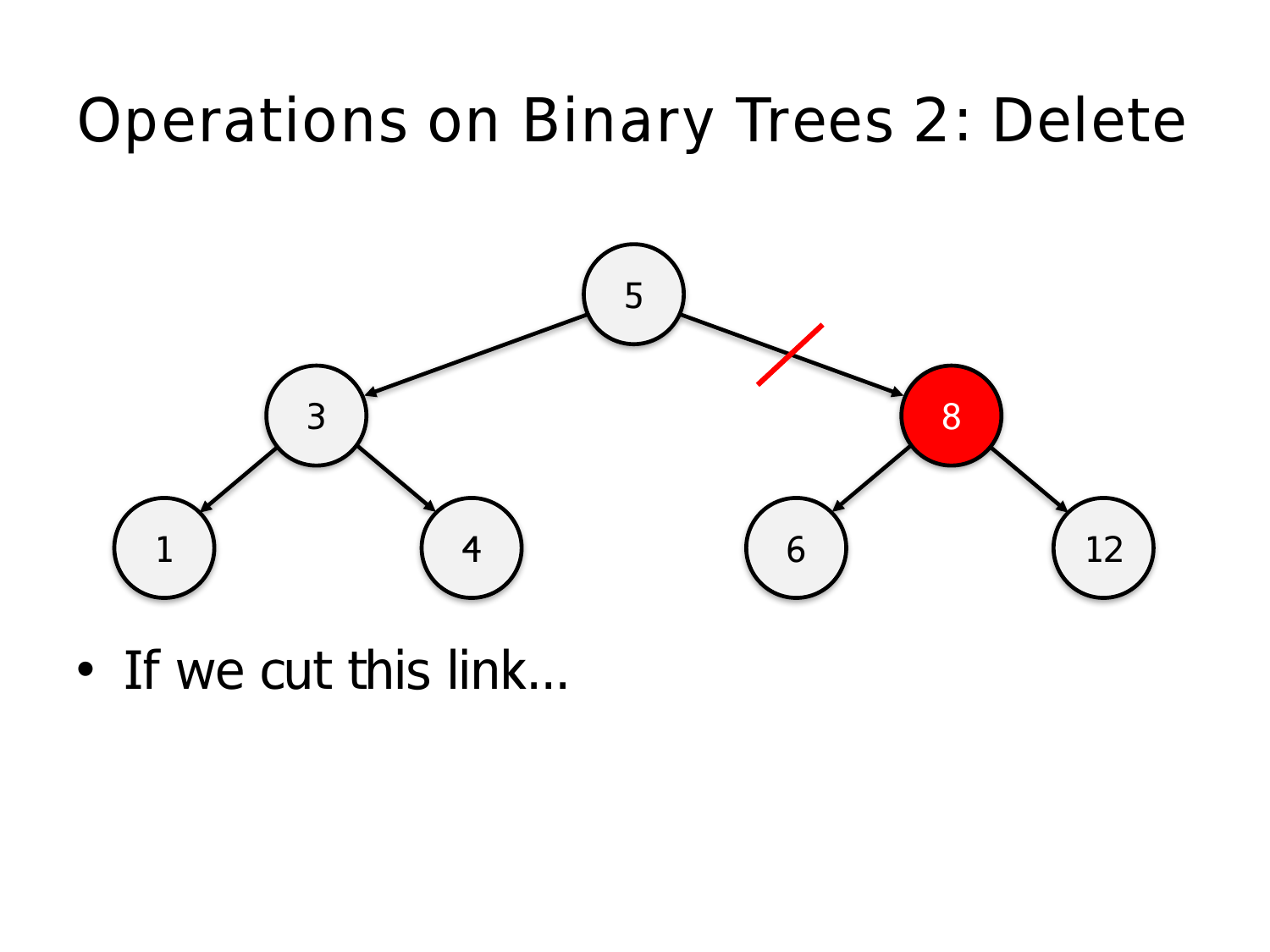

# Operations on Binary Trees 2: Delete
5
3
8
1
4
6
12

If we cut this link…